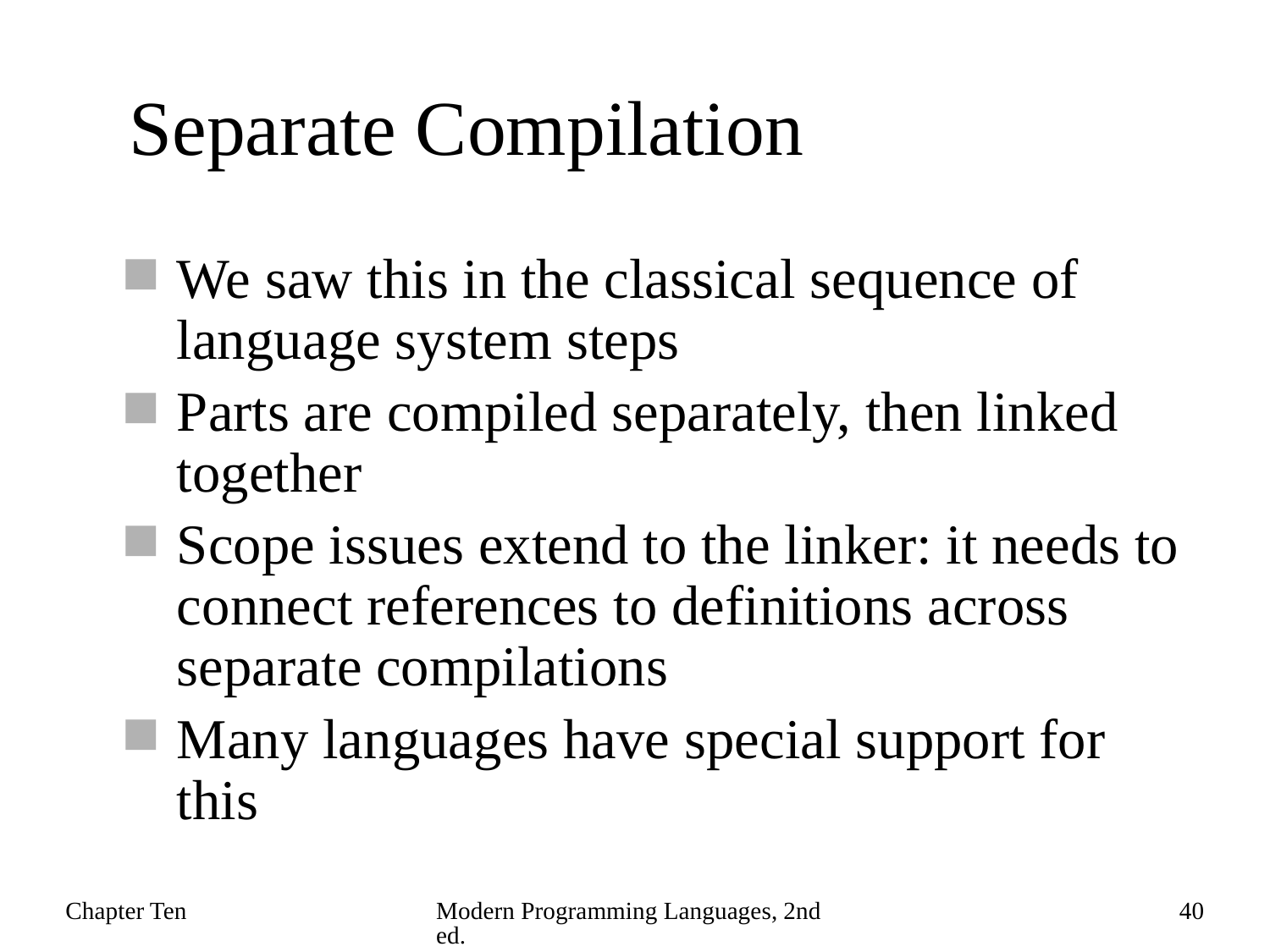

# Separate Compilation
We saw this in the classical sequence of language system steps
Parts are compiled separately, then linked together
Scope issues extend to the linker: it needs to connect references to definitions across separate compilations
Many languages have special support for this
Chapter Ten
Modern Programming Languages, 2nd ed.
40